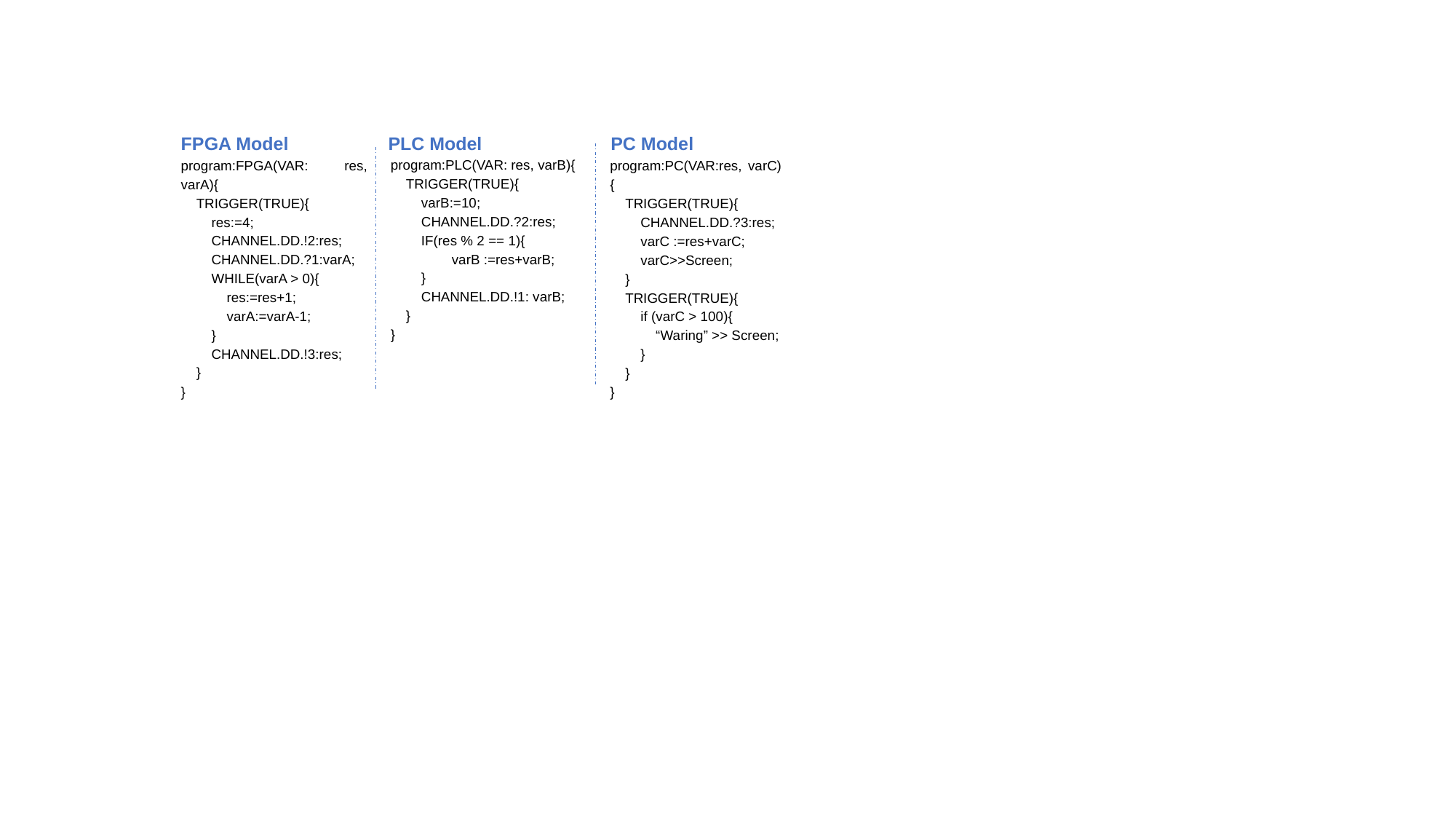

FPGA Model
PLC Model
PC Model
program:PLC(VAR: res, varB){
    TRIGGER(TRUE){
        varB:=10;
        CHANNEL.DD.?2:res;
        IF(res % 2 == 1){
                varB :=res+varB;
        }
        CHANNEL.DD.!1: varB;
    }
}
program:FPGA(VAR: res, varA){
    TRIGGER(TRUE){
        res:=4;
        CHANNEL.DD.!2:res;
        CHANNEL.DD.?1:varA;
        WHILE(varA > 0){
            res:=res+1;
            varA:=varA-1;
        }
        CHANNEL.DD.!3:res;
    }
}
program:PC(VAR:res, varC){
    TRIGGER(TRUE){
        CHANNEL.DD.?3:res;
        varC :=res+varC;
        varC>>Screen;
    }
    TRIGGER(TRUE){
        if (varC > 100){
            “Waring” >> Screen;
        }
    }
}